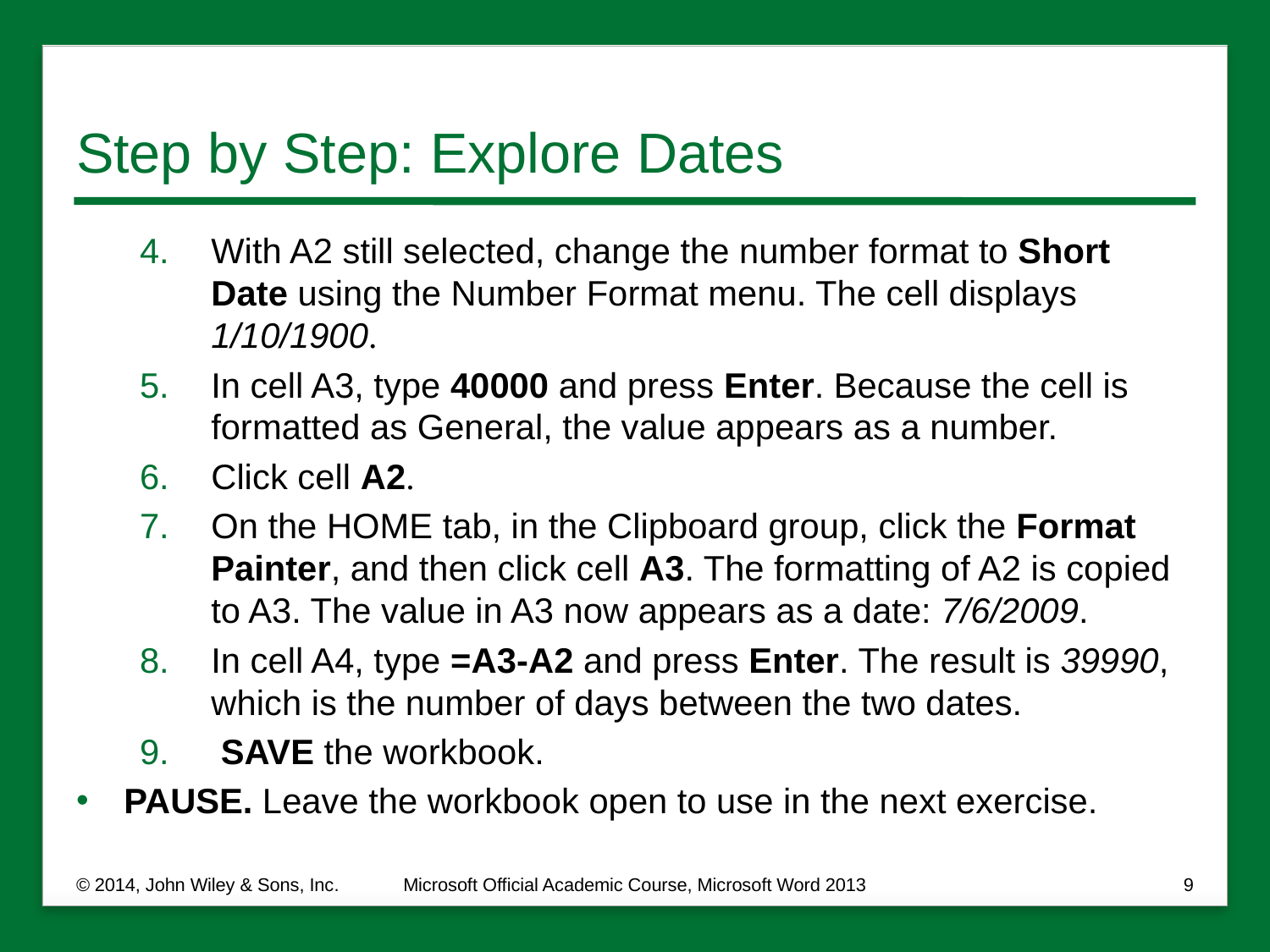

# Step by Step: Explore Dates
With A2 still selected, change the number format to Short Date using the Number Format menu. The cell displays 1/10/1900.
In cell A3, type 40000 and press Enter. Because the cell is formatted as General, the value appears as a number.
Click cell A2.
On the HOME tab, in the Clipboard group, click the Format Painter, and then click cell A3. The formatting of A2 is copied to A3. The value in A3 now appears as a date: 7/6/2009.
In cell A4, type =A3-A2 and press Enter. The result is 39990, which is the number of days between the two dates.
 SAVE the workbook.
PAUSE. Leave the workbook open to use in the next exercise.

© 2014, John Wiley & Sons, Inc.
Microsoft Official Academic Course, Microsoft Word 2013
9